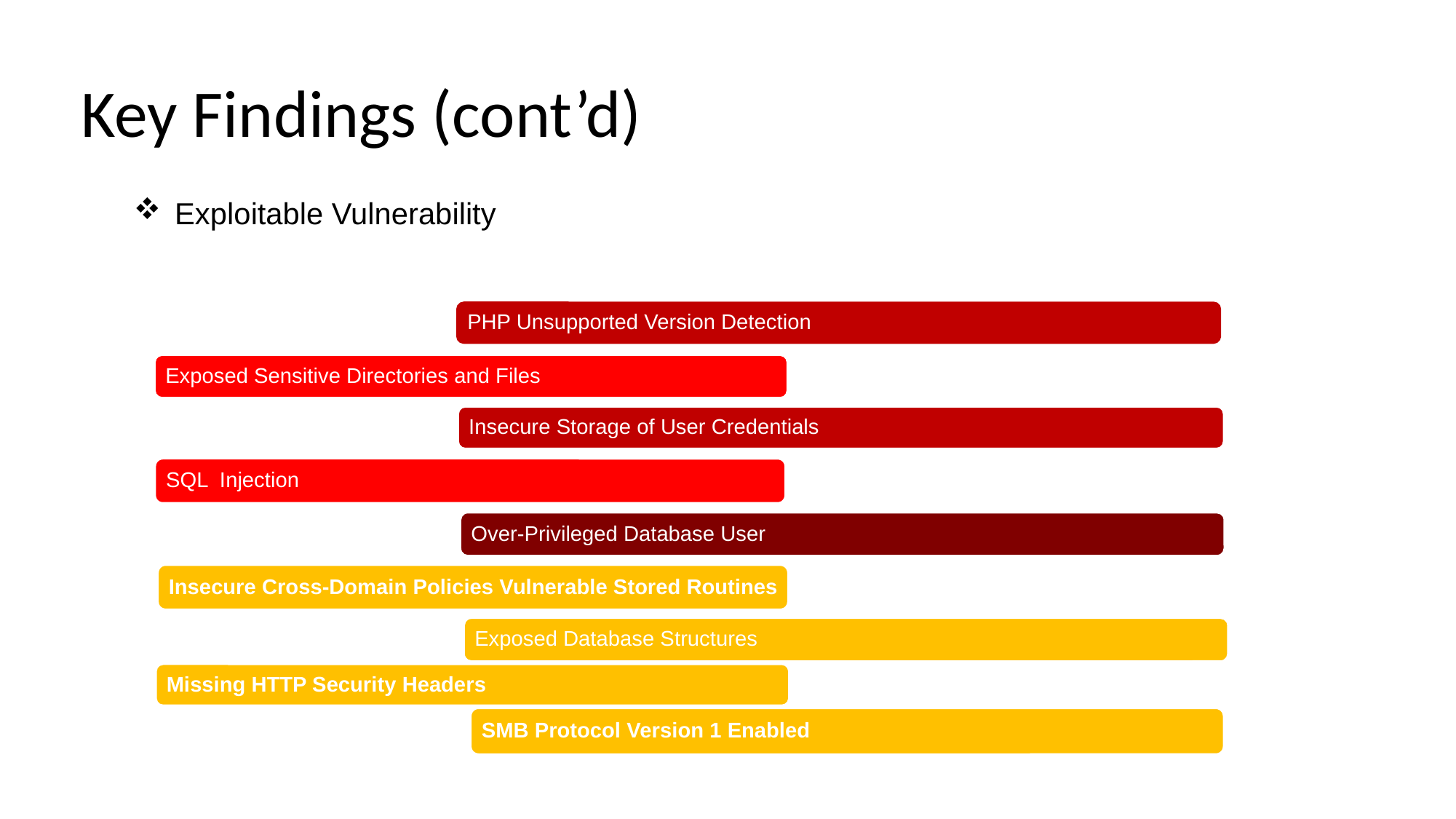

# Key Findings (cont’d)
Exploitable Vulnerability

PHP Unsupported Version Detection
Exposed Sensitive Directories and Files
Insecure Storage of User Credentials
Over-Privileged Database User
Exposed Database Structures
Insecure Cross-Domain Policies Vulnerable Stored Routines
SQL  Injection
Missing HTTP Security Headers
SMB Protocol Version 1 Enabled